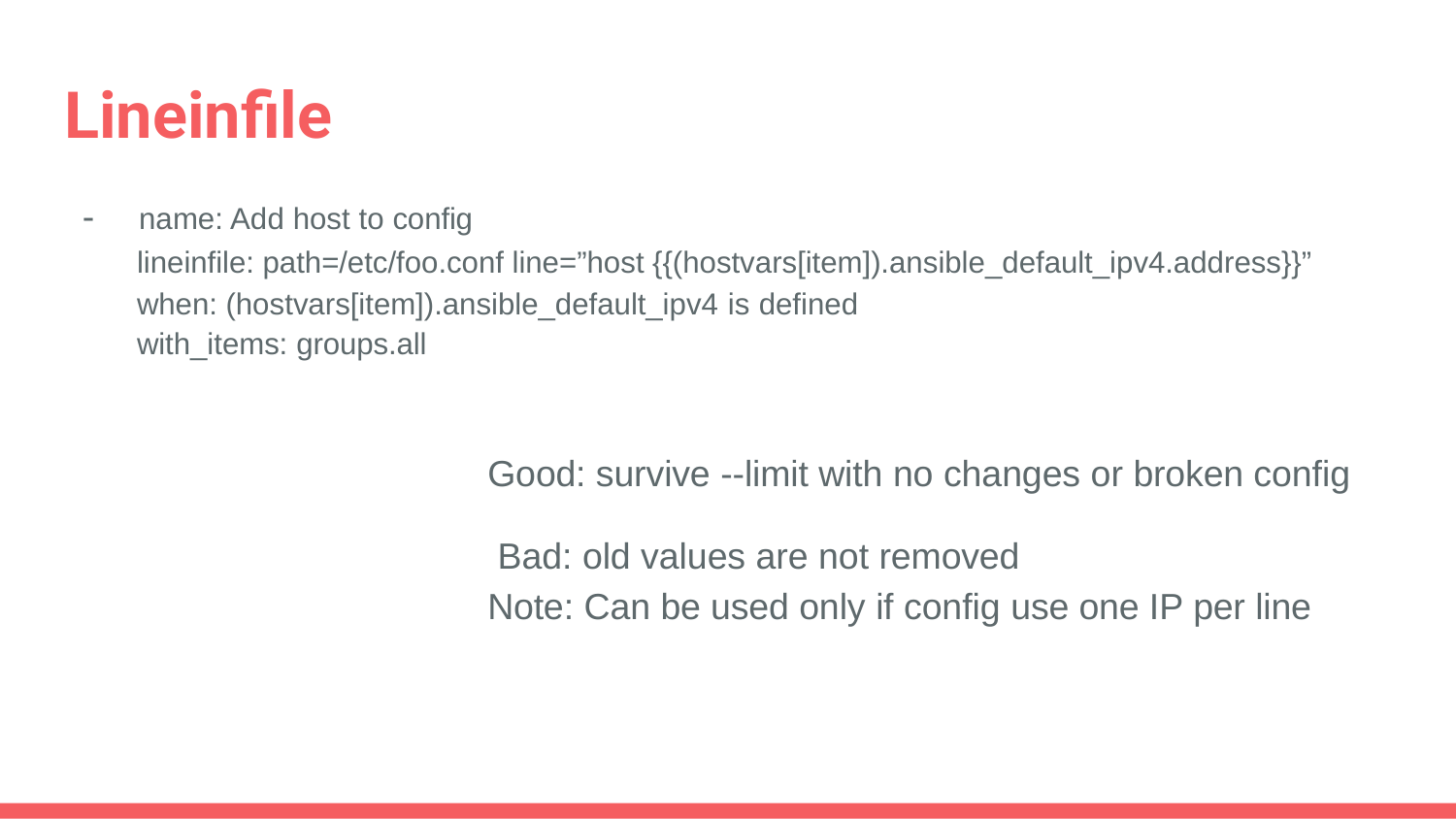

# Lineinfile
-	name: Add host to config
lineinfile: path=/etc/foo.conf line=”host {{(hostvars[item]).ansible_default_ipv4.address}}”  when: (hostvars[item]).ansible_default_ipv4 is defined
with_items: groups.all

Good: survive --limit with no changes or broken config  Bad: old values are not removed
Note: Can be used only if config use one IP per line